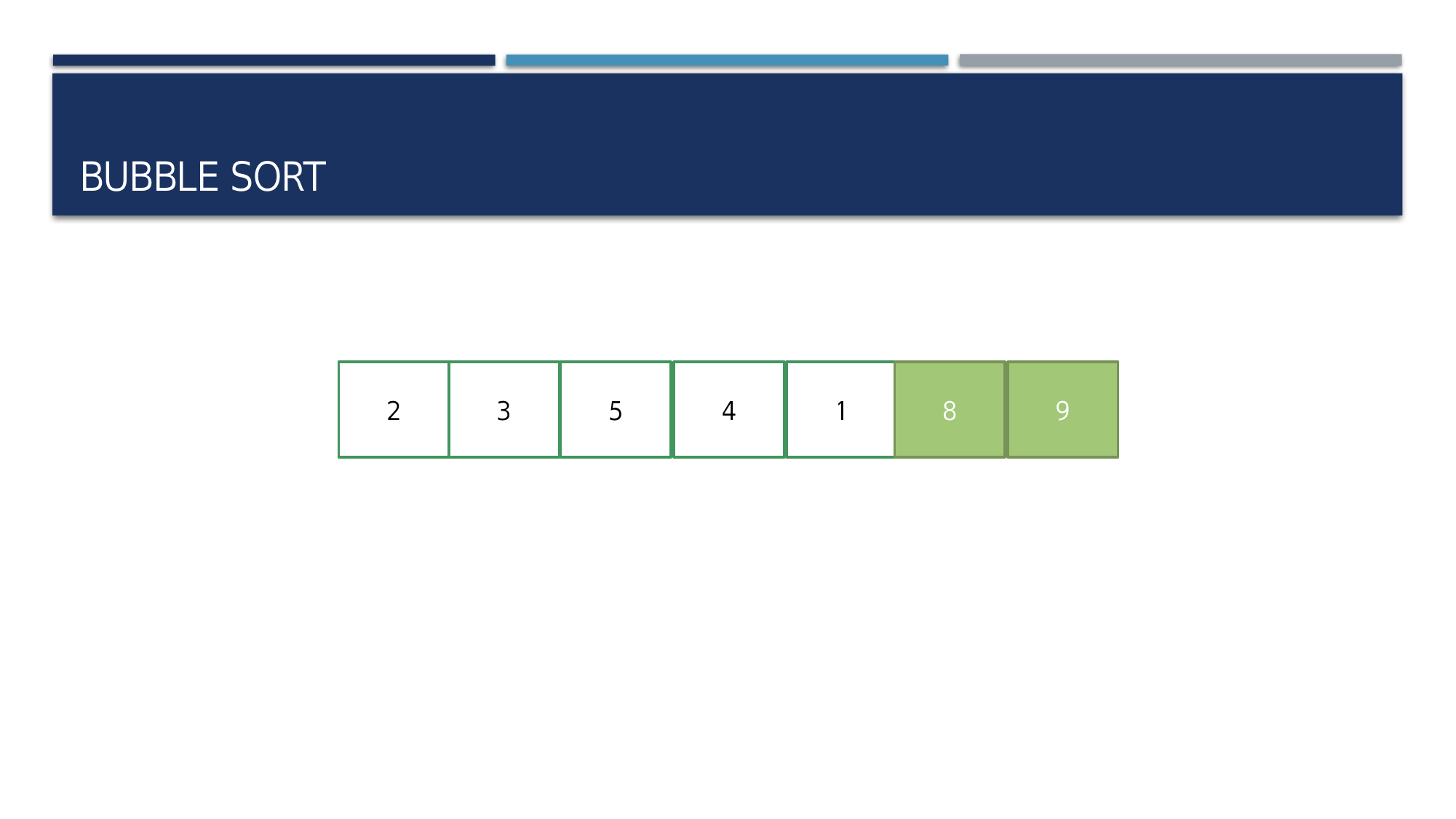

# Bubble Sort
2
3
5
4
1
8
9